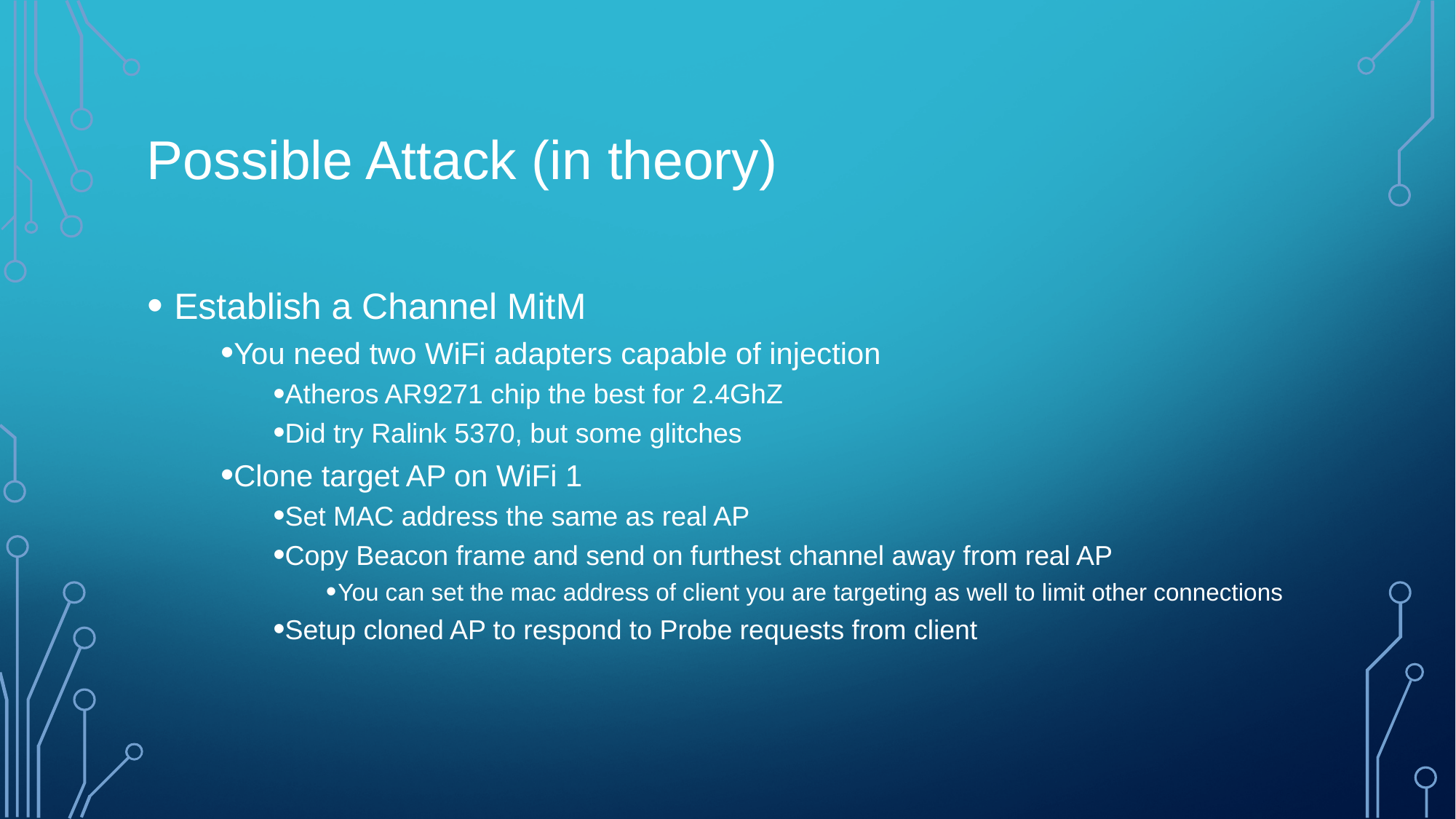

Possible Attack (in theory)
Establish a Channel MitM
You need two WiFi adapters capable of injection
Atheros AR9271 chip the best for 2.4GhZ
Did try Ralink 5370, but some glitches
Clone target AP on WiFi 1
Set MAC address the same as real AP
Copy Beacon frame and send on furthest channel away from real AP
You can set the mac address of client you are targeting as well to limit other connections
Setup cloned AP to respond to Probe requests from client